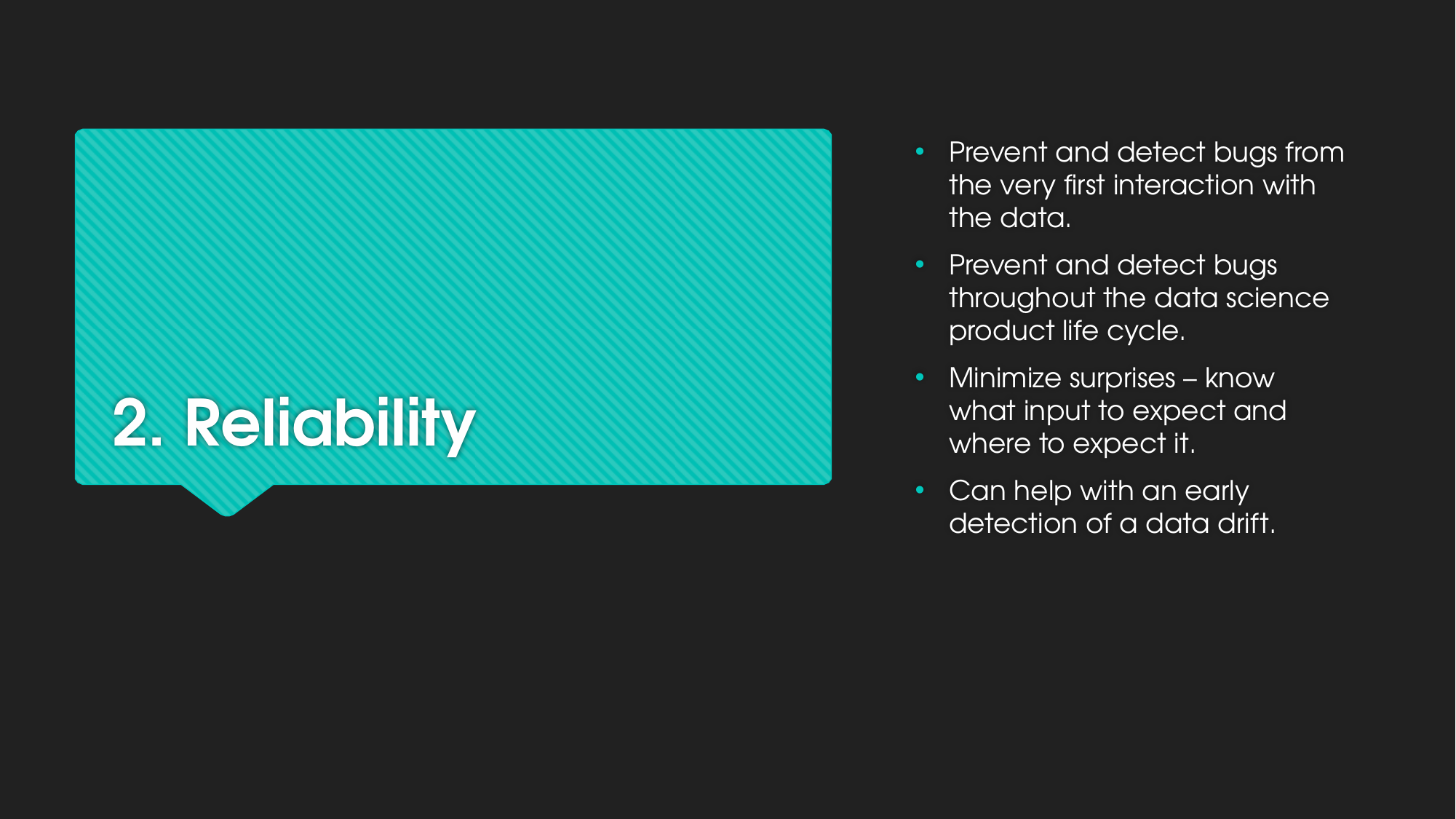

Prevent and detect bugs from the very first interaction with the data.
Prevent and detect bugs throughout the data science product life cycle.
Minimize surprises – know what input to expect and where to expect it.
Can help with an early detection of a data drift.
# 2. Reliability